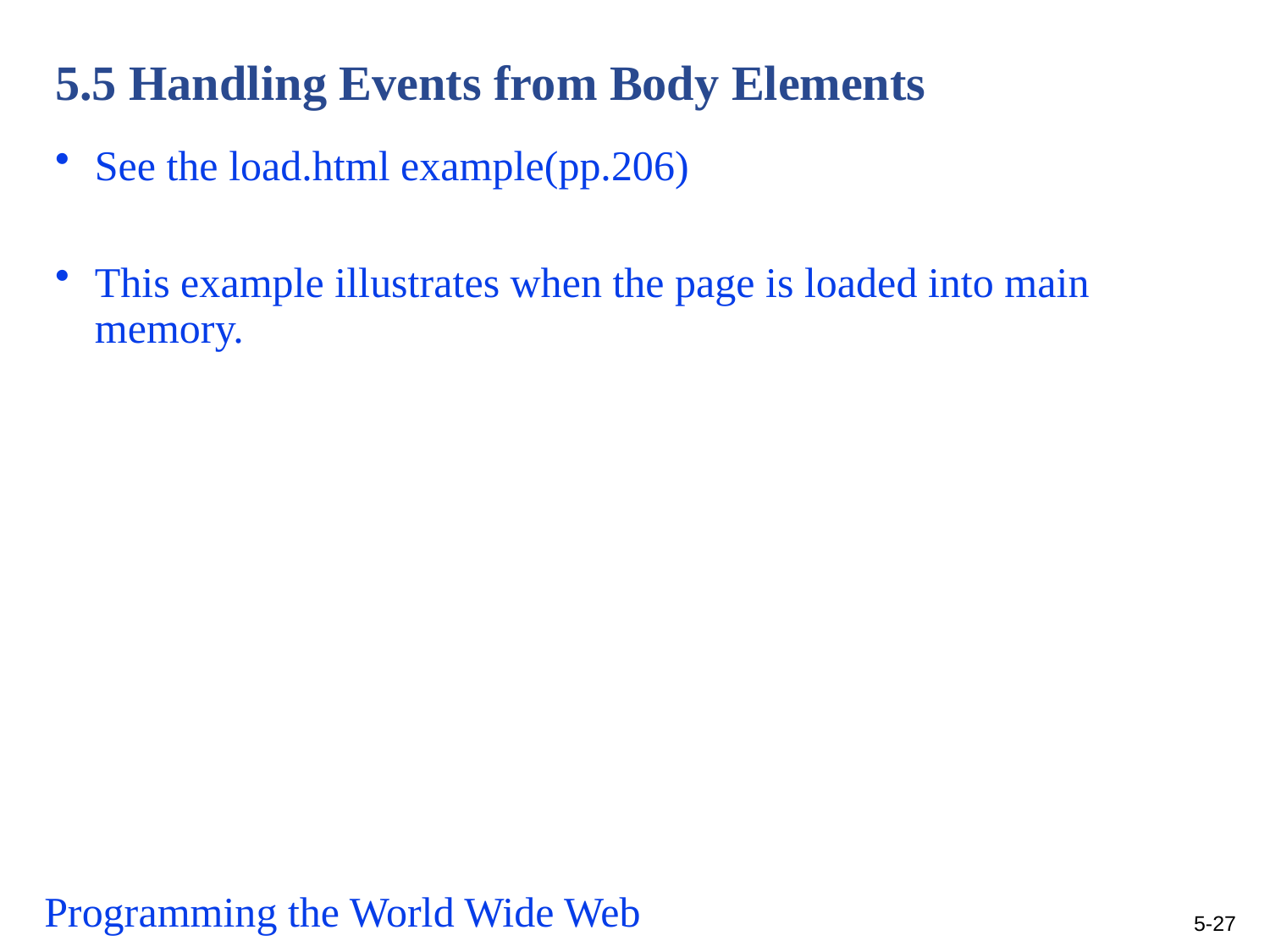

# 5.5 Handling Events from Body Elements
See the load.html example(pp.206)

This example illustrates when the page is loaded into main memory.